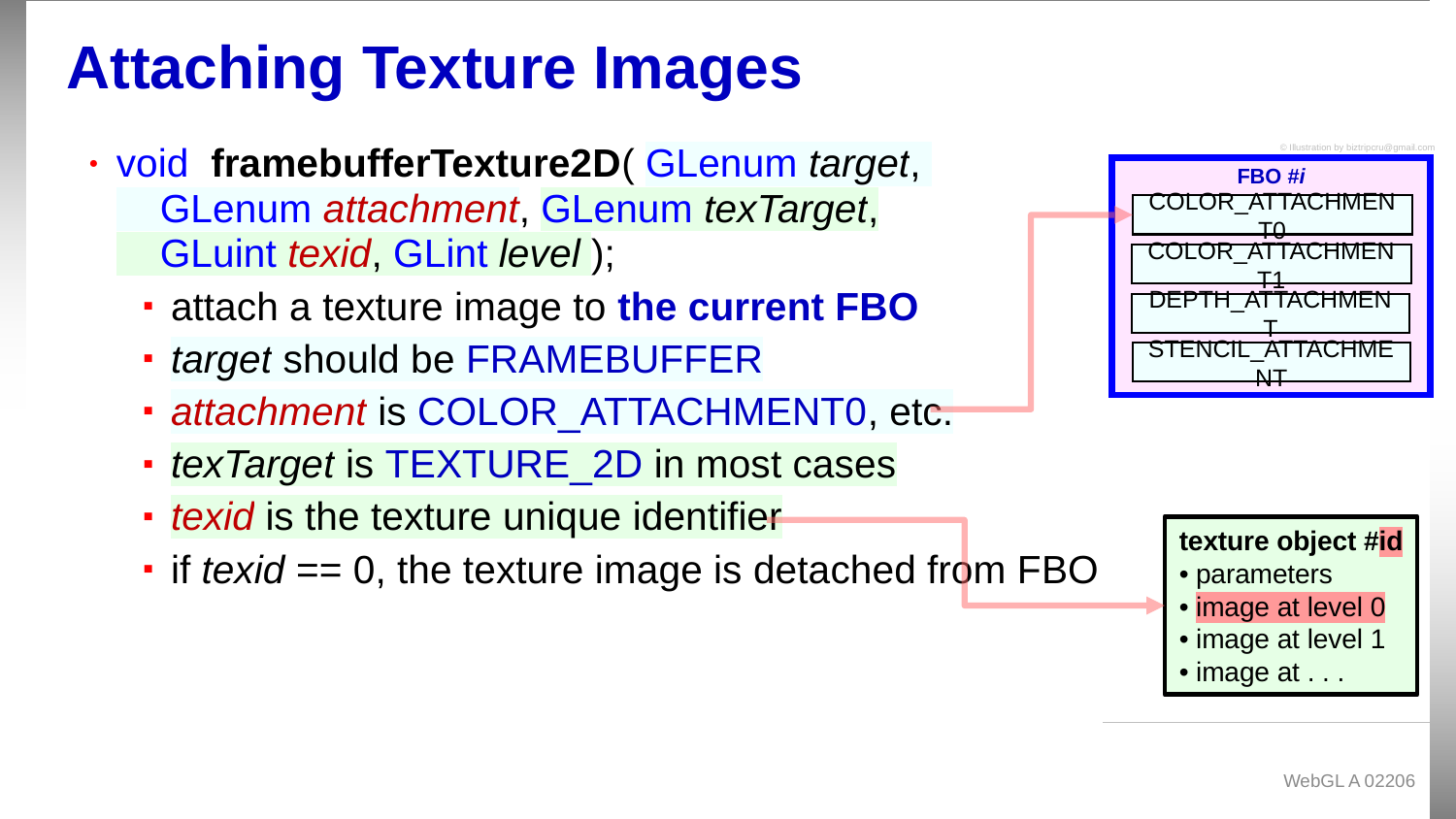

# Attaching Texture Images
void  framebufferTexture2D( GLenum target,
    GLenum attachment, GLenum texTarget,
    GLuint texid, GLint level );
attach a texture image to the current FBO
target should be FRAMEBUFFER
attachment is COLOR_ATTACHMENT0, etc.
texTarget is TEXTURE_2D in most cases
texid is the texture unique identifier
if texid == 0, the texture image is detached from FBO

© Illustration by biztripcru@gmail.com
FBO #i
COLOR_ATTACHMENT0
COLOR_ATTACHMENT1
DEPTH_ATTACHMENT
STENCIL_ATTACHMENT
texture object #id
• parameters
• image at level 0
• image at level 1
• image at . . .
WebGL A 02206